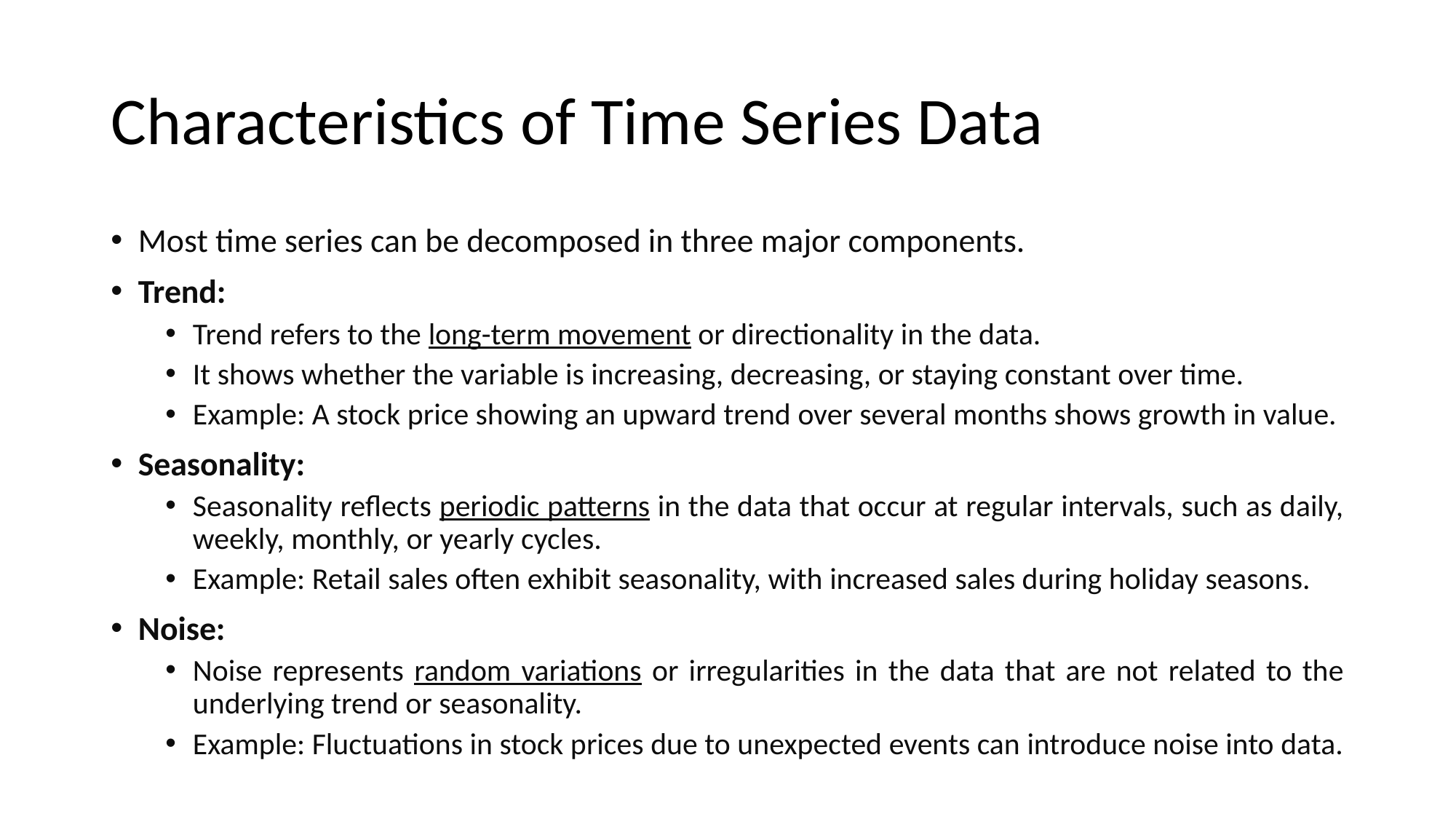

# Characteristics of Time Series Data
Most time series can be decomposed in three major components.
Trend:
Trend refers to the long-term movement or directionality in the data.
It shows whether the variable is increasing, decreasing, or staying constant over time.
Example: A stock price showing an upward trend over several months shows growth in value.
Seasonality:
Seasonality reflects periodic patterns in the data that occur at regular intervals, such as daily, weekly, monthly, or yearly cycles.
Example: Retail sales often exhibit seasonality, with increased sales during holiday seasons.
Noise:
Noise represents random variations or irregularities in the data that are not related to the underlying trend or seasonality.
Example: Fluctuations in stock prices due to unexpected events can introduce noise into data.